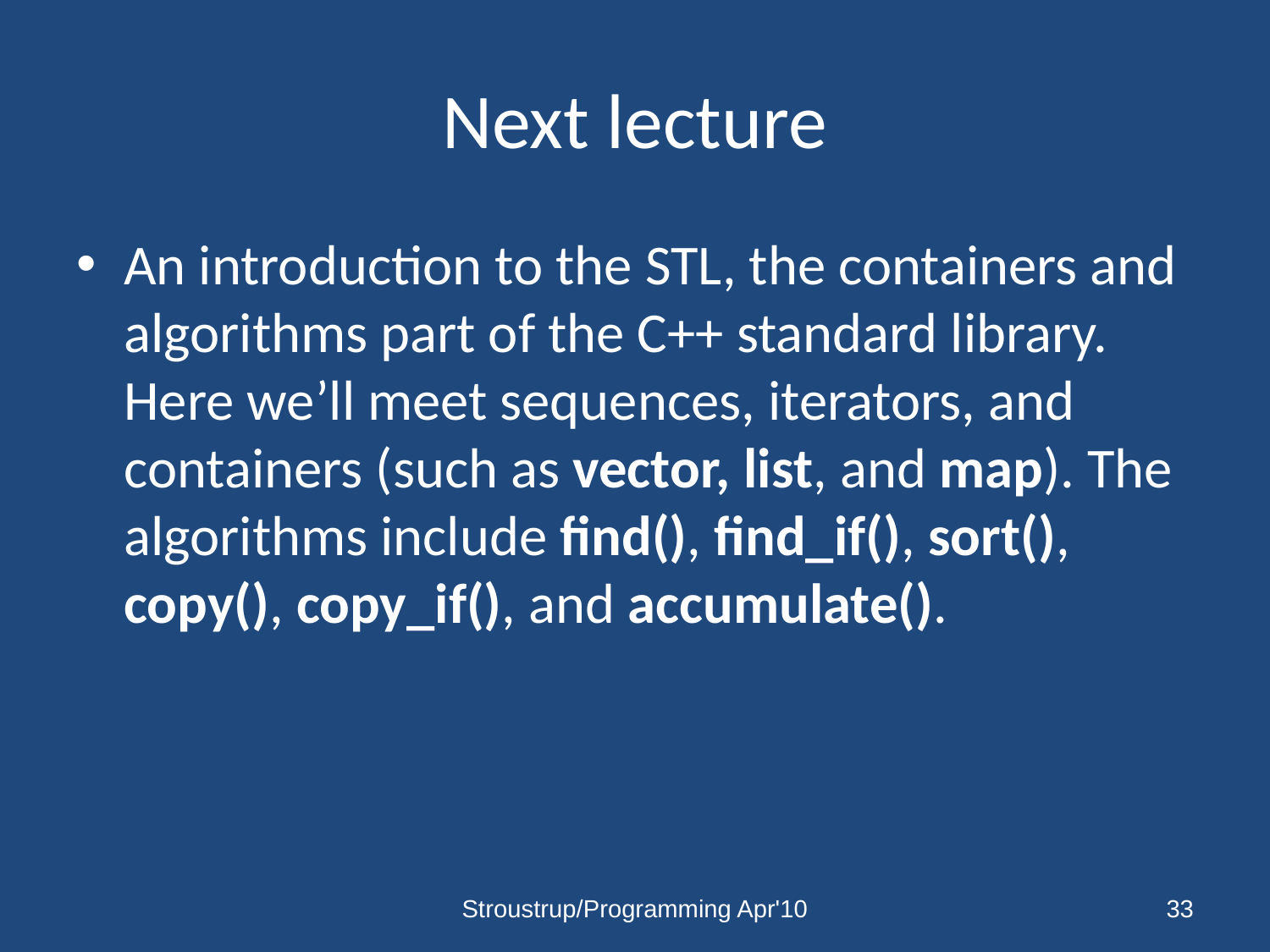

# Next lecture
An introduction to the STL, the containers and algorithms part of the C++ standard library. Here we’ll meet sequences, iterators, and containers (such as vector, list, and map). The algorithms include find(), find_if(), sort(), copy(), copy_if(), and accumulate().
Stroustrup/Programming Apr'10
33